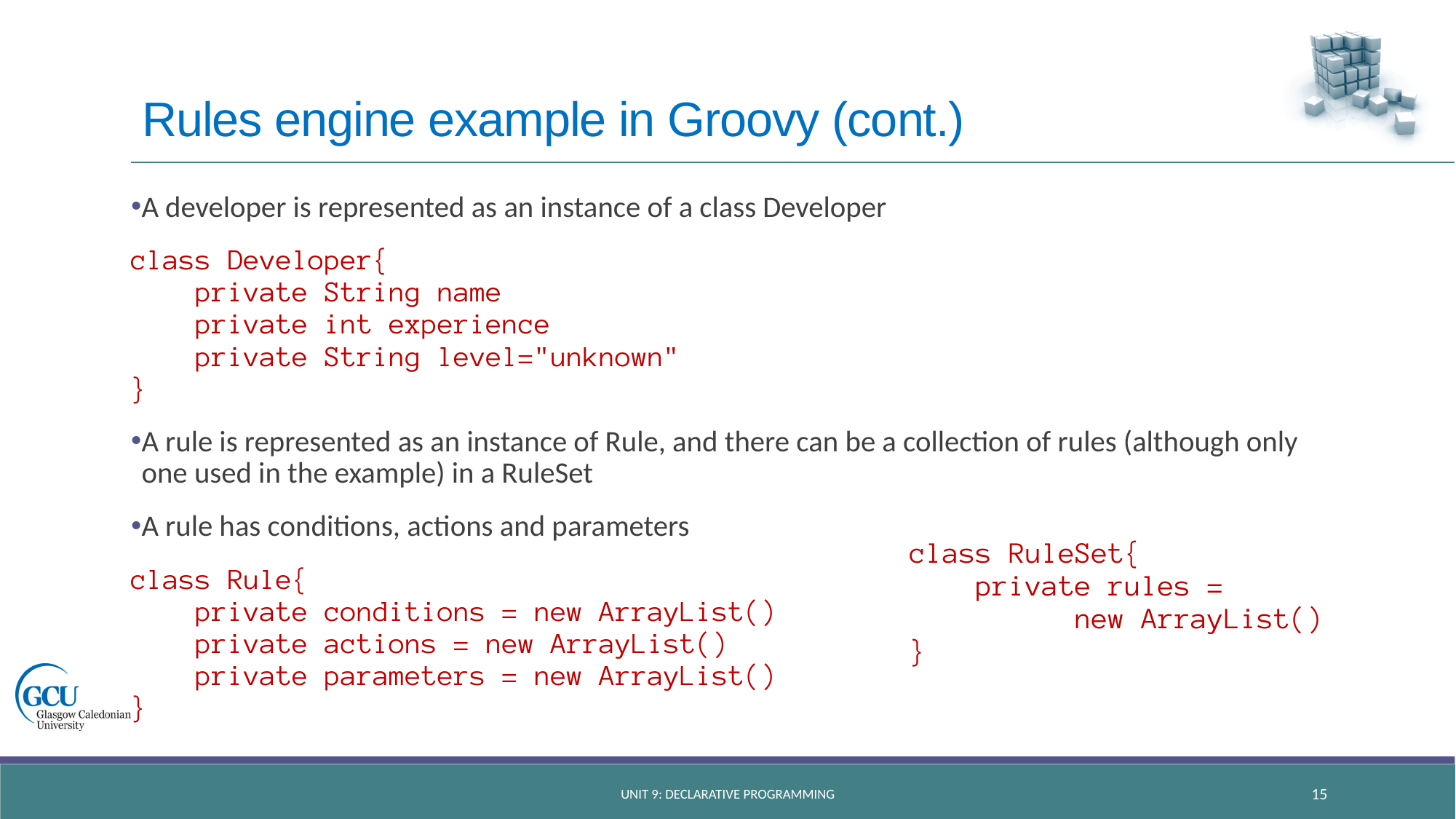

# Rules engine example in Groovy (cont.)
A developer is represented as an instance of a class Developer
class Developer{
    private String name
    private int experience
    private String level="unknown"
}
A rule is represented as an instance of Rule, and there can be a collection of rules (although only one used in the example) in a RuleSet
A rule has conditions, actions and parameters
class Rule{
    private conditions = new ArrayList()
    private actions = new ArrayList()
    private parameters = new ArrayList()
}

class RuleSet{
    private rules =
          new ArrayList()
}
unit 9: declarative programming
15